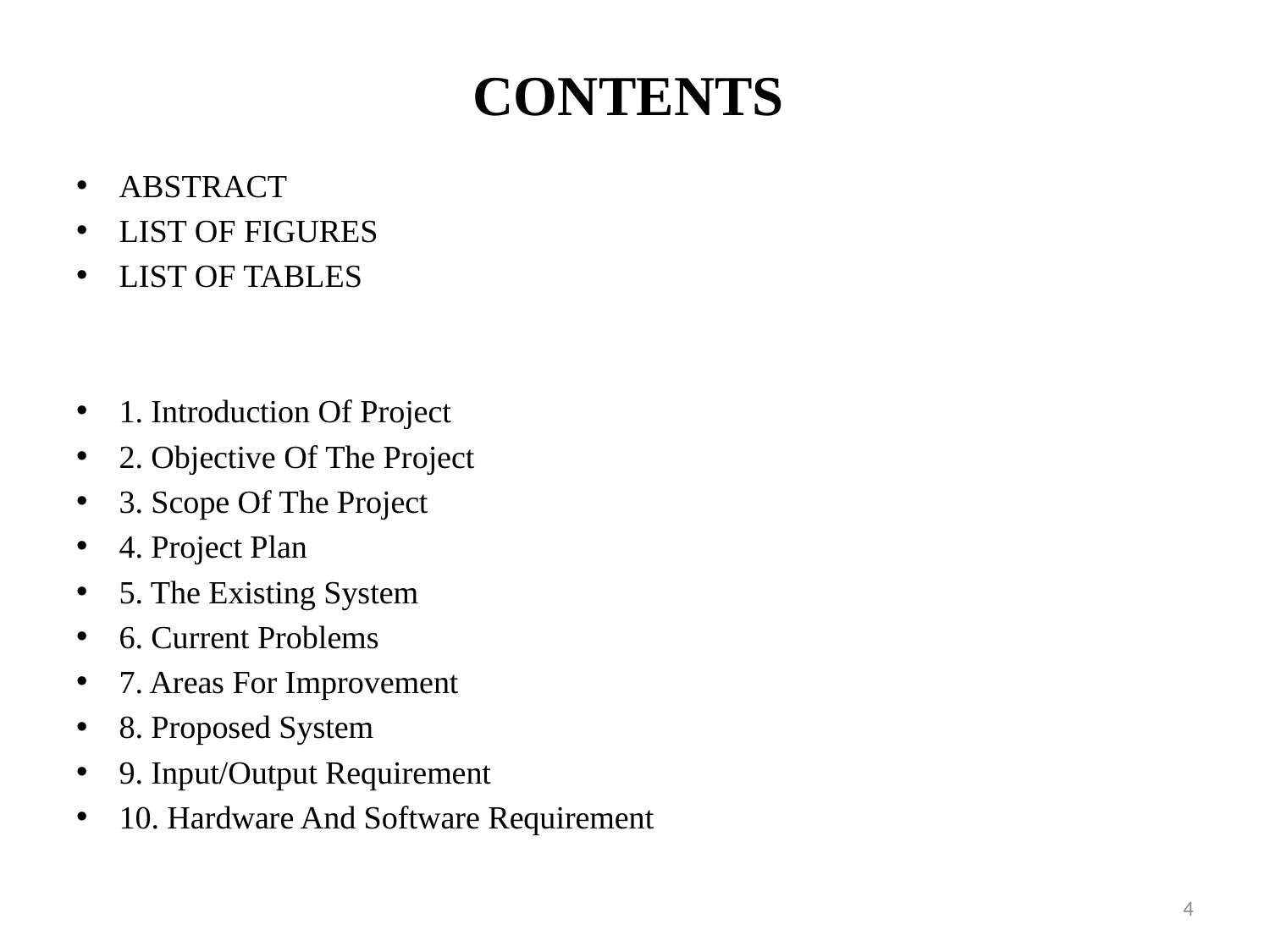

# CONTENTS
ABSTRACT
LIST OF FIGURES
LIST OF TABLES

1. Introduction Of Project
2. Objective Of The Project
3. Scope Of The Project
4. Project Plan
5. The Existing System
6. Current Problems
7. Areas For Improvement
8. Proposed System
9. Input/Output Requirement
10. Hardware And Software Requirement
4